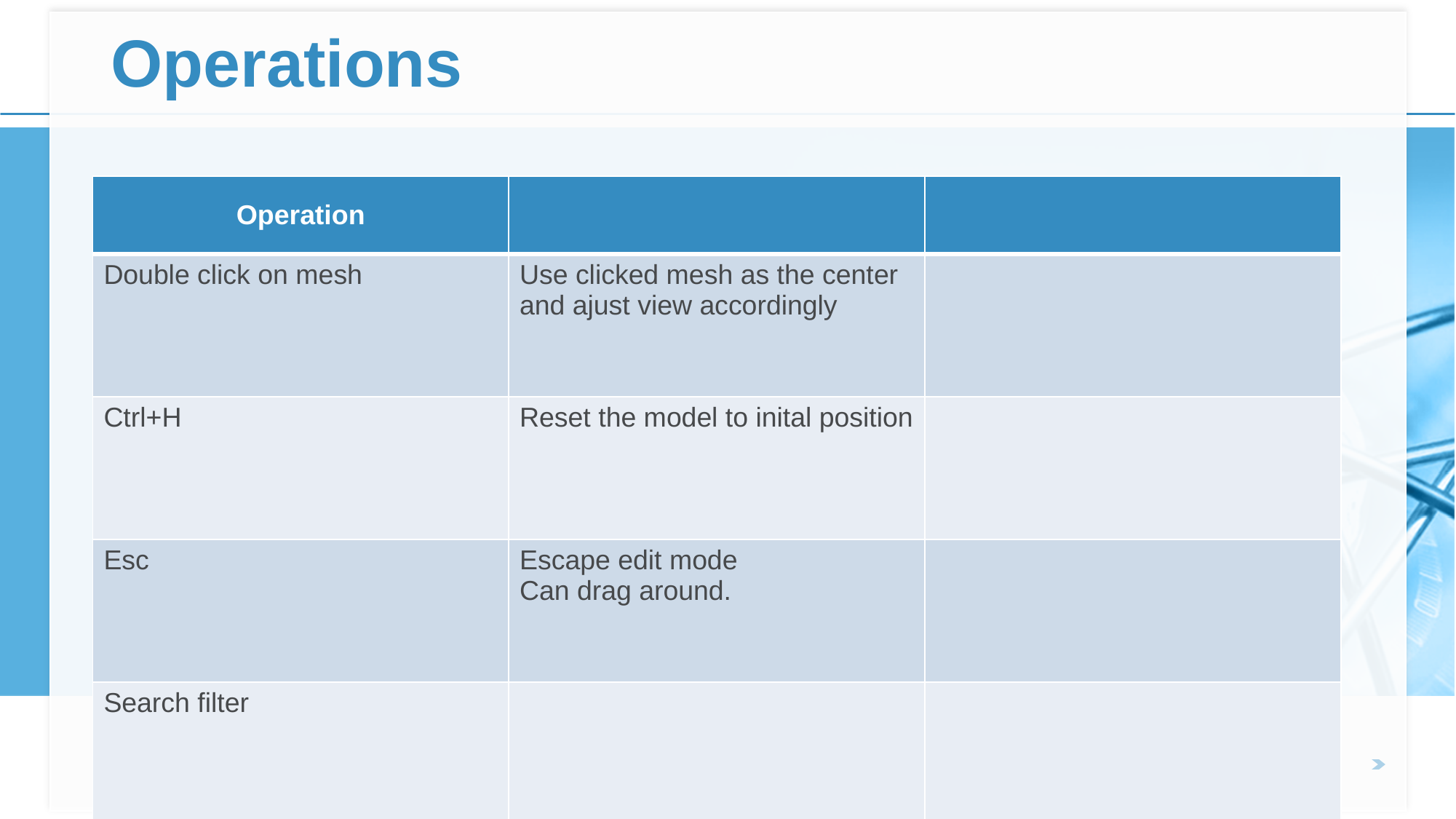

# Operations
| Operation |  |  |
| --- | --- | --- |
| Double click on mesh | Use clicked mesh as the center and ajust view accordingly |  |
| Ctrl+H | Reset the model to inital position |  |
| Esc | Escape edit mode Can drag around. |  |
| Search filter |  |  |